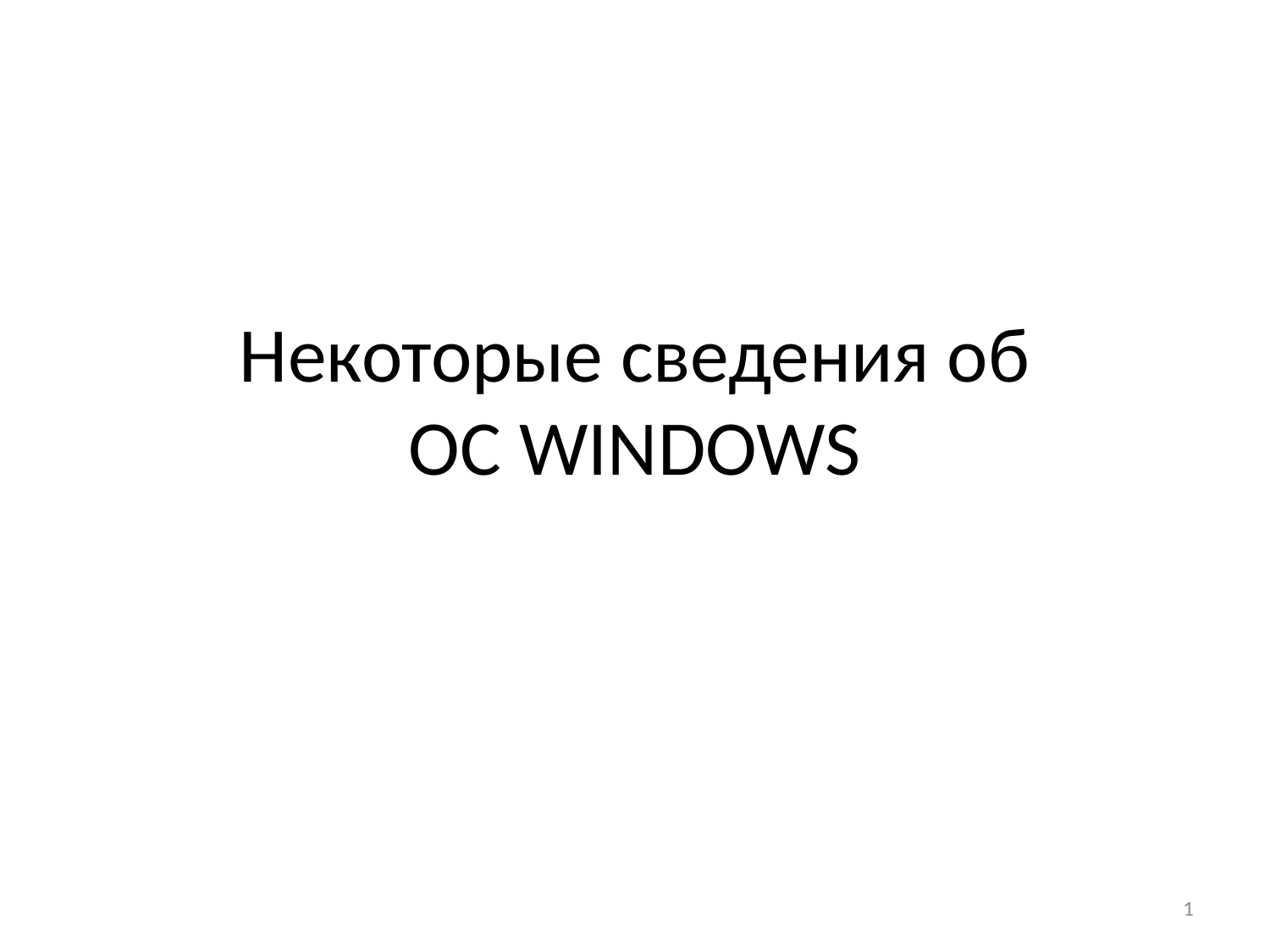

# Некоторые сведения об ОС WINDOWS

1